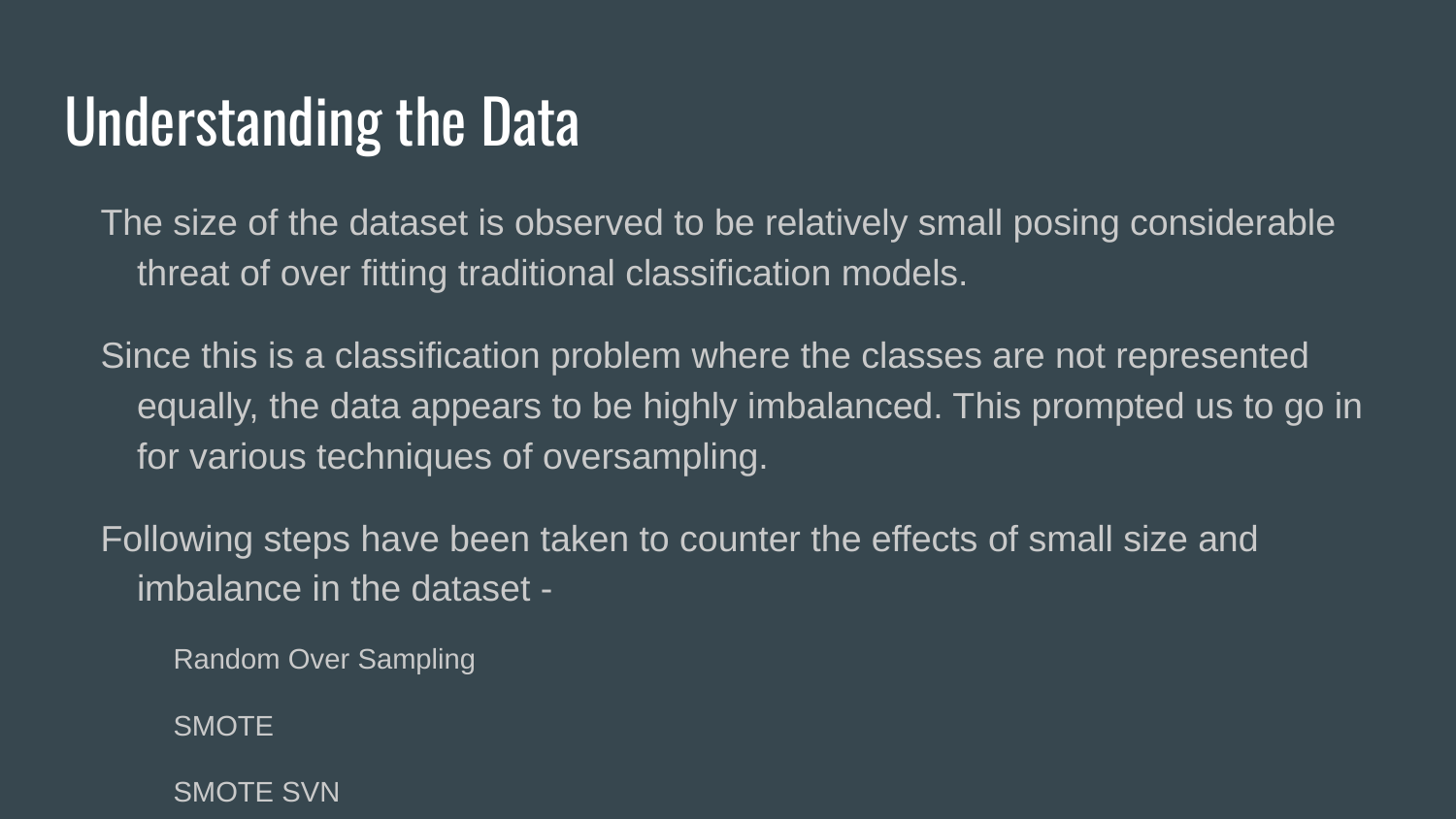

# Understanding the Data
The size of the dataset is observed to be relatively small posing considerable threat of over fitting traditional classification models.
Since this is a classification problem where the classes are not represented equally, the data appears to be highly imbalanced. This prompted us to go in for various techniques of oversampling.
Following steps have been taken to counter the effects of small size and imbalance in the dataset -
Random Over Sampling
SMOTE
SMOTE SVN
SMOTE Tomek Links
SMOTE ENN
With Random Over Sampling providing best results.